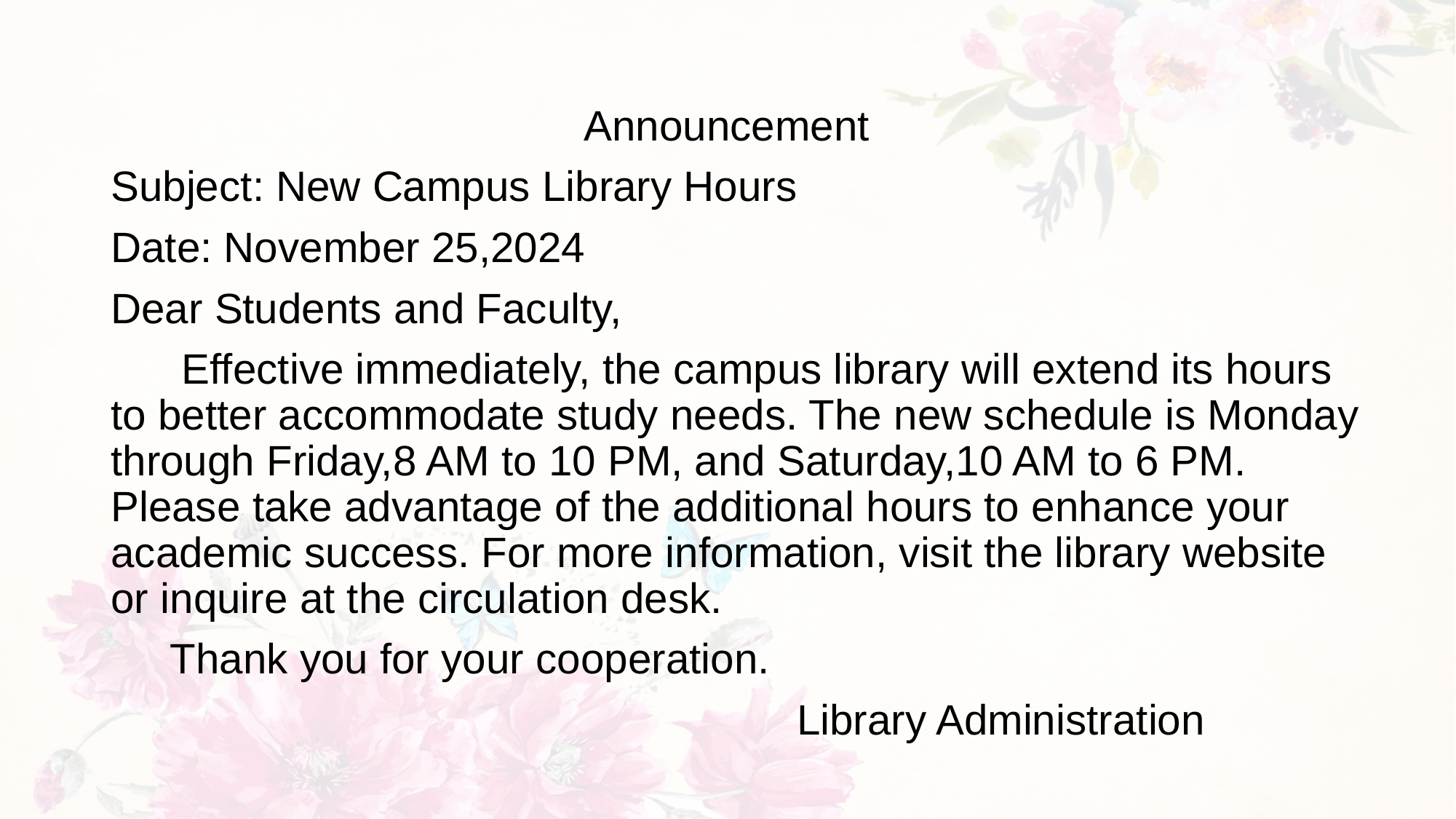

#
                                        Announcement
Subject: New Campus Library Hours
Date: November 25,2024
Dear Students and Faculty,
      Effective immediately, the campus library will extend its hours to better accommodate study needs. The new schedule is Monday through Friday,8 AM to 10 PM, and Saturday,10 AM to 6 PM. Please take advantage of the additional hours to enhance your academic success. For more information, visit the library website or inquire at the circulation desk.
     Thank you for your cooperation.
                                                          Library Administration